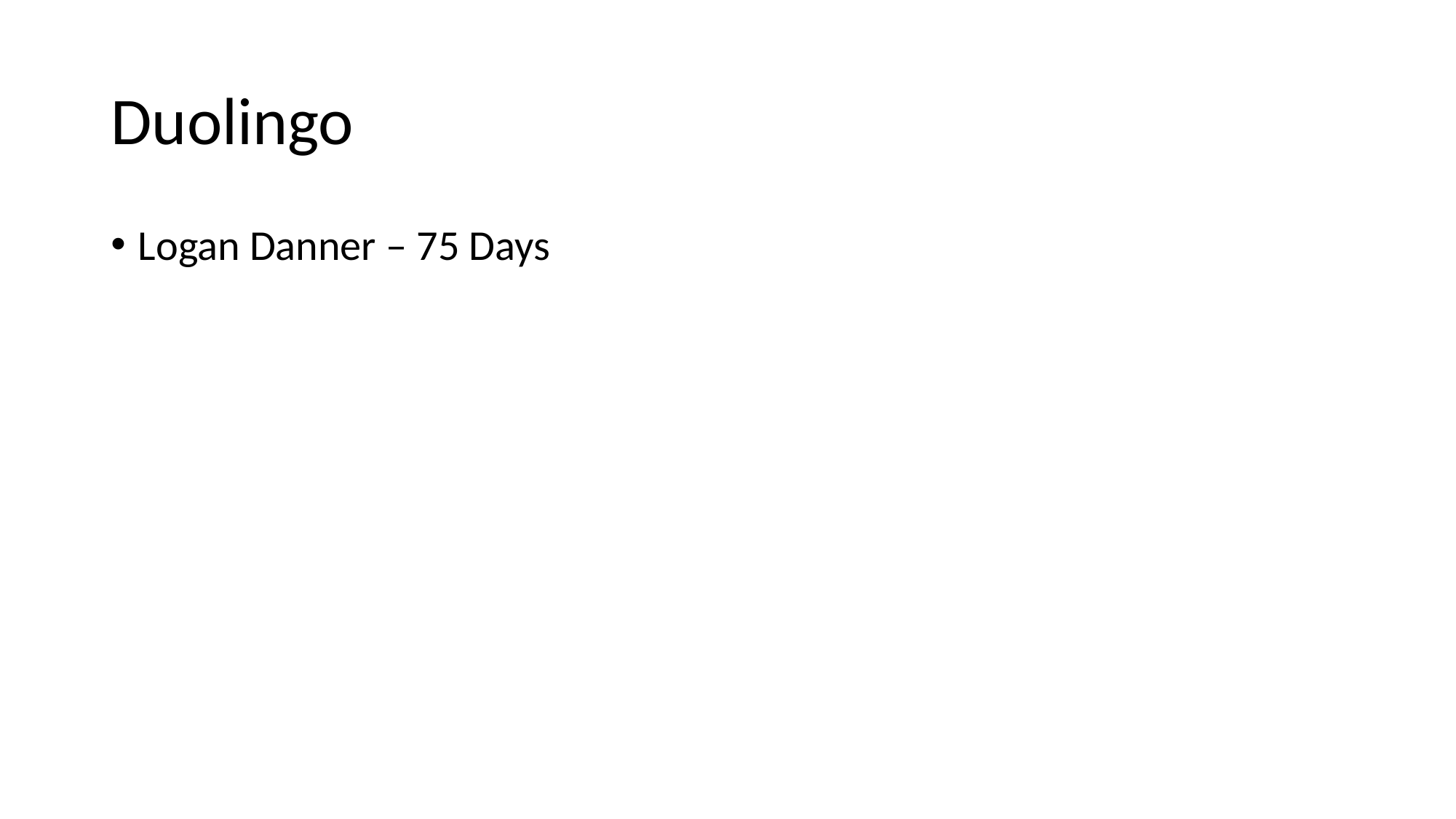

# Duolingo
Logan Danner – 75 Days